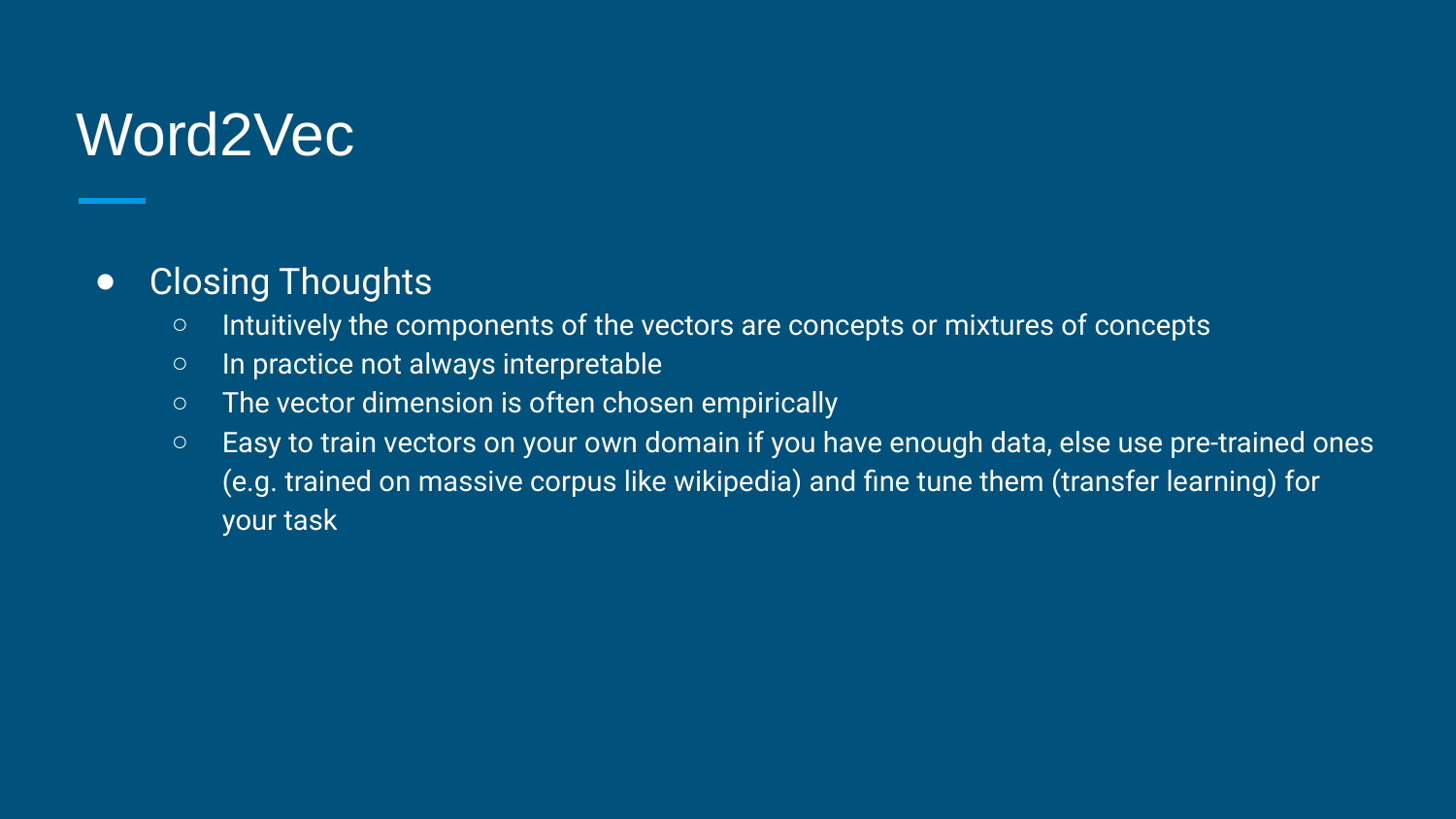

# Word2Vec
Closing Thoughts
Intuitively the components of the vectors are concepts or mixtures of concepts
In practice not always interpretable
The vector dimension is often chosen empirically
Easy to train vectors on your own domain if you have enough data, else use pre-trained ones (e.g. trained on massive corpus like wikipedia) and fine tune them (transfer learning) for your task